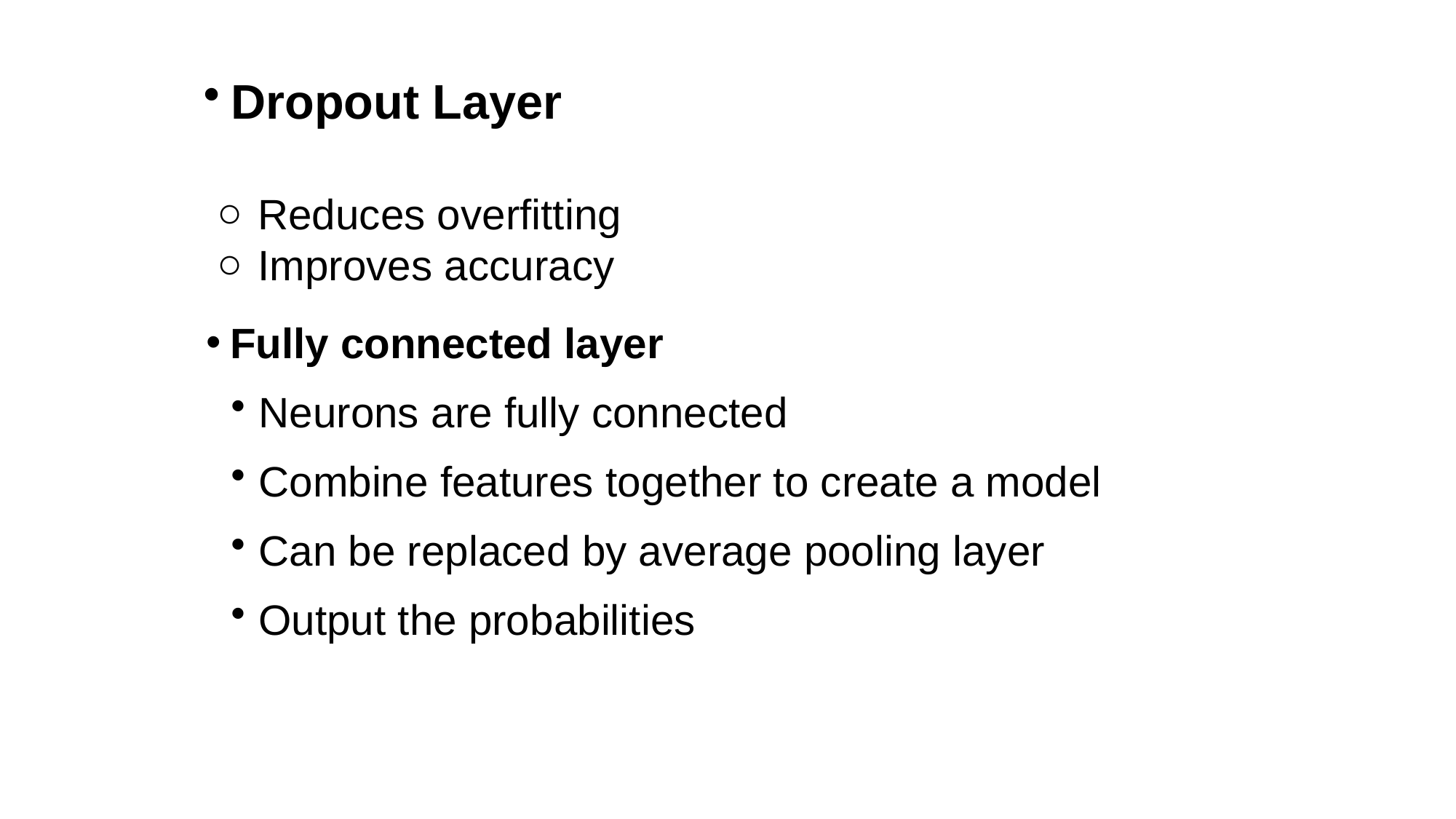

Dropout Layer

Reduces overfitting
Improves accuracy
Fully connected layer
Neurons are fully connected
Combine features together to create a model
Can be replaced by average pooling layer
Output the probabilities